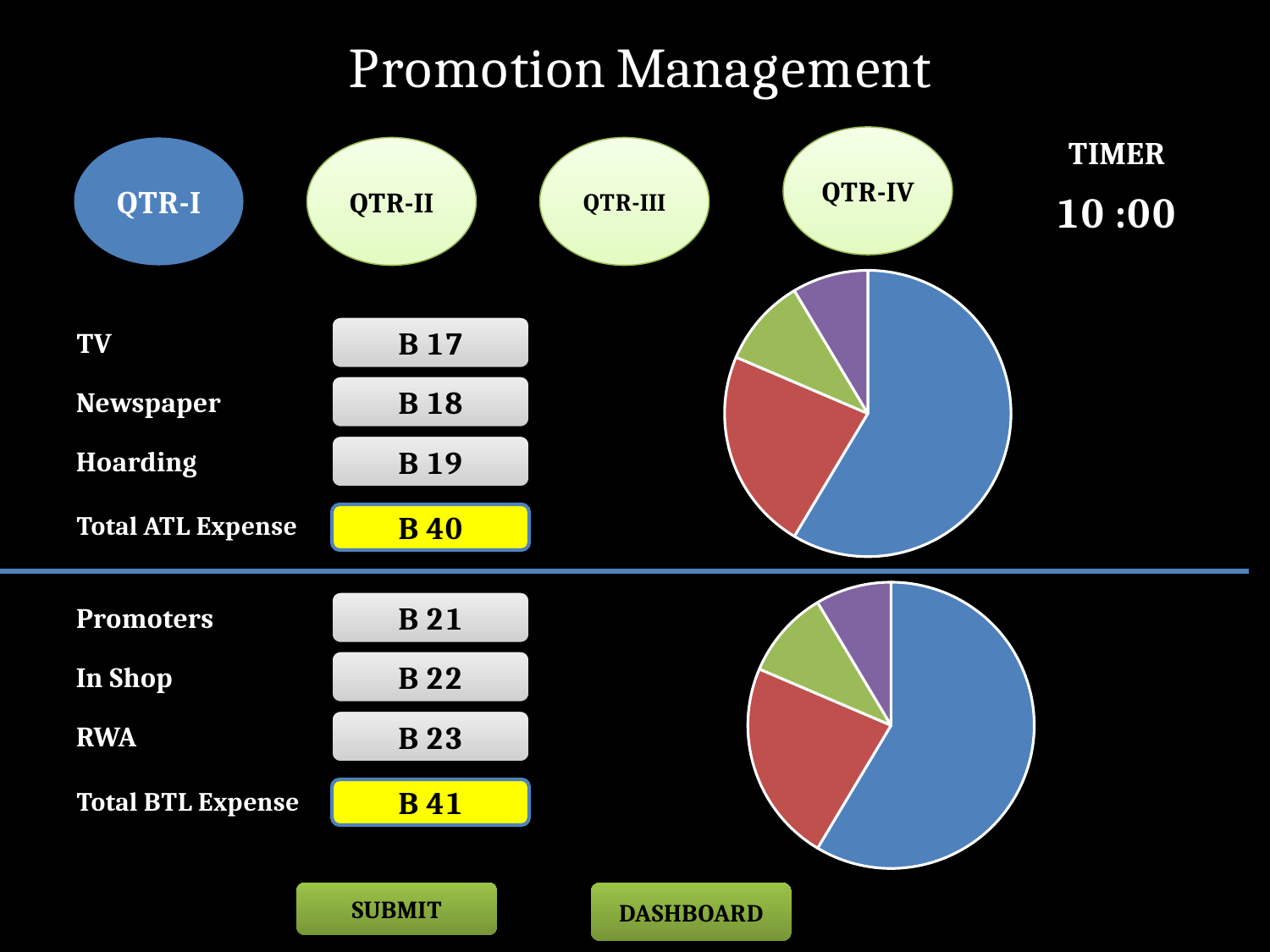

Promotion Management
QTR-IV
TIMER
QTR-I
QTR-II
QTR-III
10 :00

### Chart

| Category | Sales |
|---|---|
| 1st Qtr | 8.2 |
| 2nd Qtr | 3.2 |
| 3rd Qtr | 1.4 |
| 4th Qtr | 1.2 |
B 17
TV
B 18
Newspaper
B 19
Hoarding
Total ATL Expense
B 40

### Chart

| Category | Sales |
|---|---|
| 1st Qtr | 8.2 |
| 2nd Qtr | 3.2 |
| 3rd Qtr | 1.4 |
| 4th Qtr | 1.2 |
B 21
Promoters
B 22
In Shop
B 23
RWA
Total BTL Expense
B 41
SUBMIT
DASHBOARD